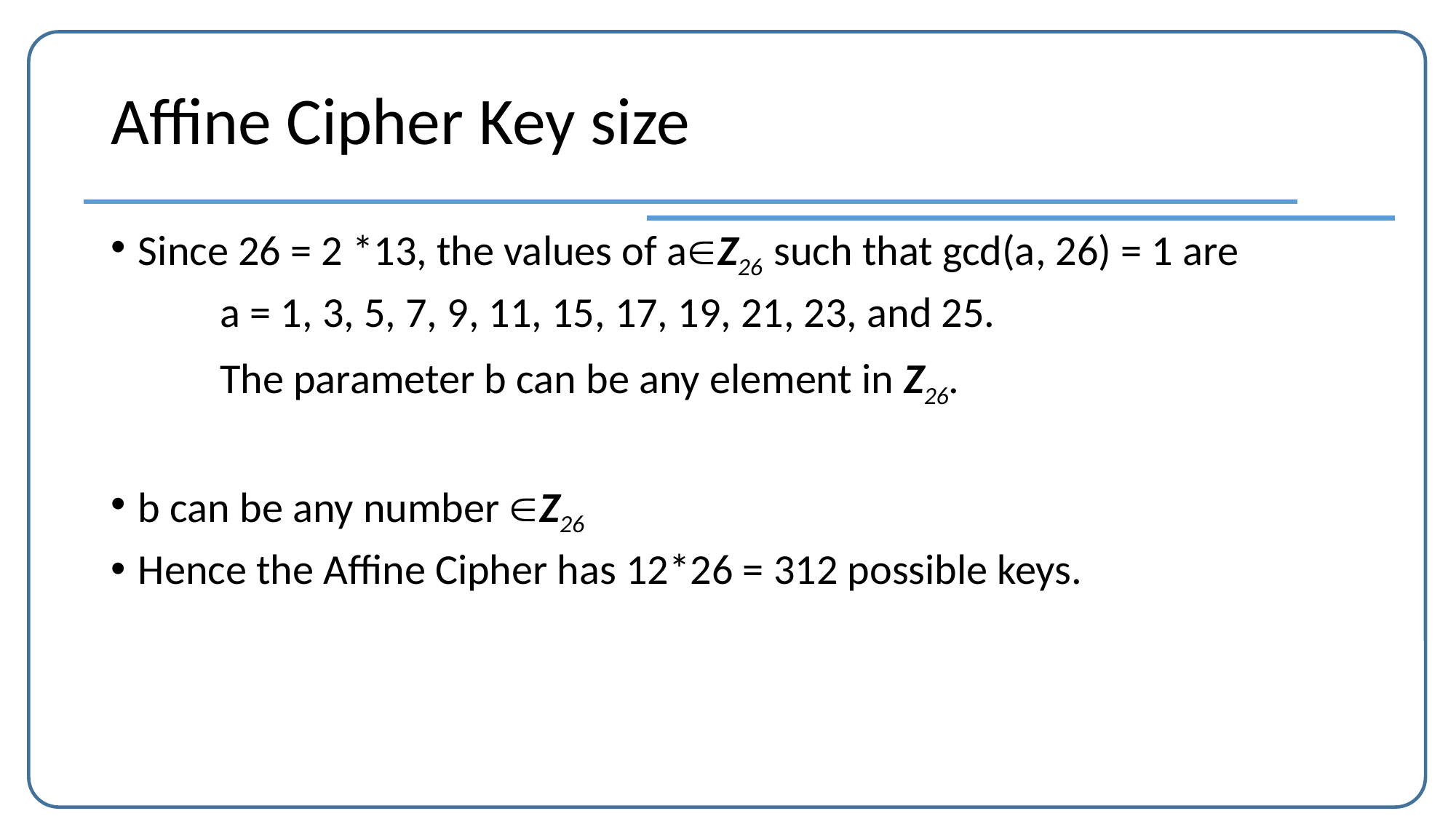

# Affine Cipher Key size
Since 26 = 2 *13, the values of a∈Z26  such that gcd(a, 26) = 1 are
	a = 1, 3, 5, 7, 9, 11, 15, 17, 19, 21, 23, and 25.
	The parameter b can be any element in Z26.

b can be any number ∈Z26
Hence the Affine Cipher has 12*26 = 312 possible keys.